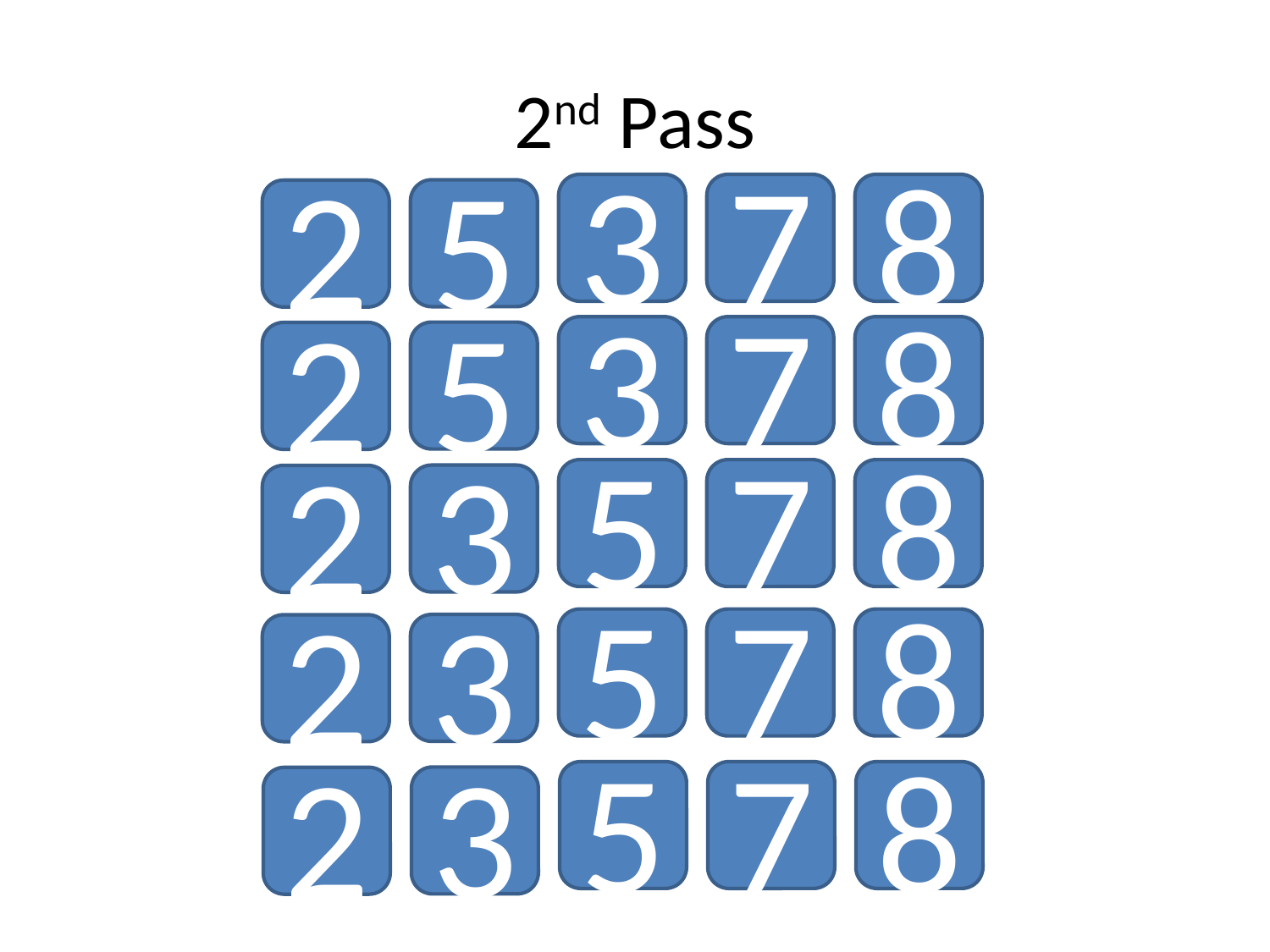

# 2nd Pass
3
7
8
5
2
3
7
8
5
2
5
7
8
3
2
5
7
8
3
2
5
7
8
3
2